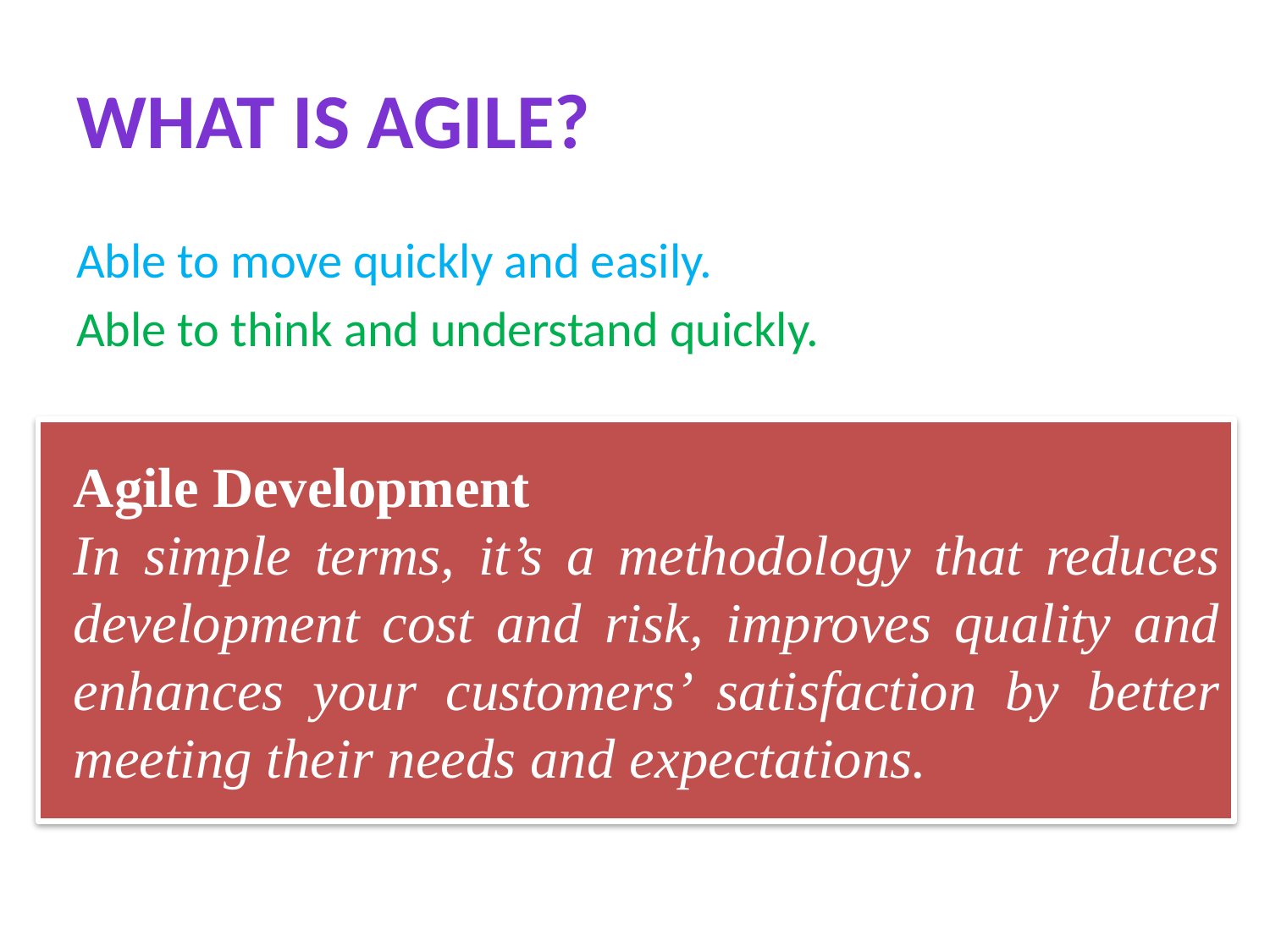

# What is Agile?
Able to move quickly and easily.
Able to think and understand quickly.

Agile Development
In simple terms, it’s a methodology that reduces development cost and risk, improves quality and enhances your customers’ satisfaction by better meeting their needs and expectations.